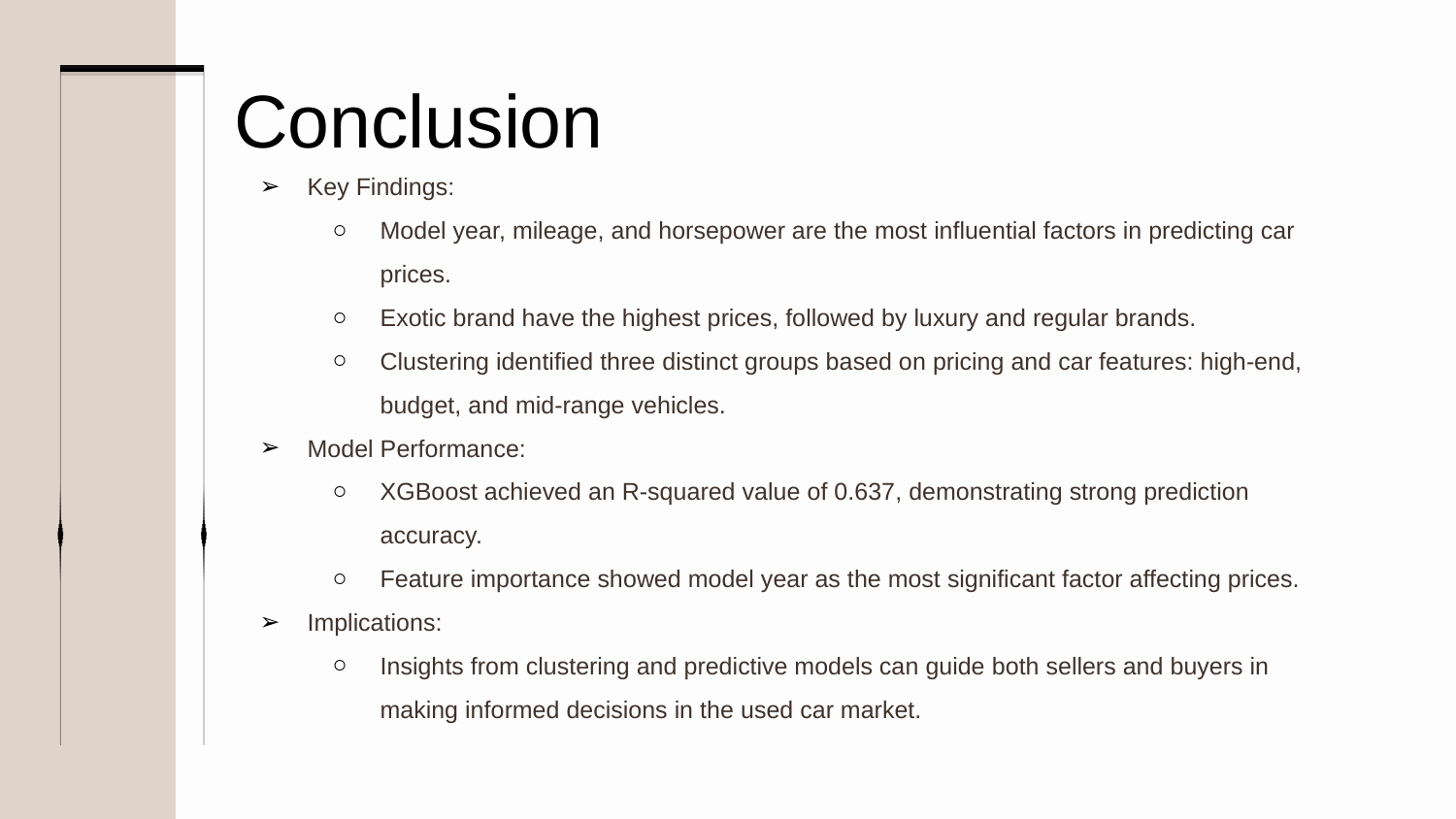

Conclusion
Key Findings:
Model year, mileage, and horsepower are the most influential factors in predicting car prices.
Exotic brand have the highest prices, followed by luxury and regular brands.
Clustering identified three distinct groups based on pricing and car features: high-end, budget, and mid-range vehicles.
Model Performance:
XGBoost achieved an R-squared value of 0.637, demonstrating strong prediction accuracy.
Feature importance showed model year as the most significant factor affecting prices.
Implications:
Insights from clustering and predictive models can guide both sellers and buyers in making informed decisions in the used car market.